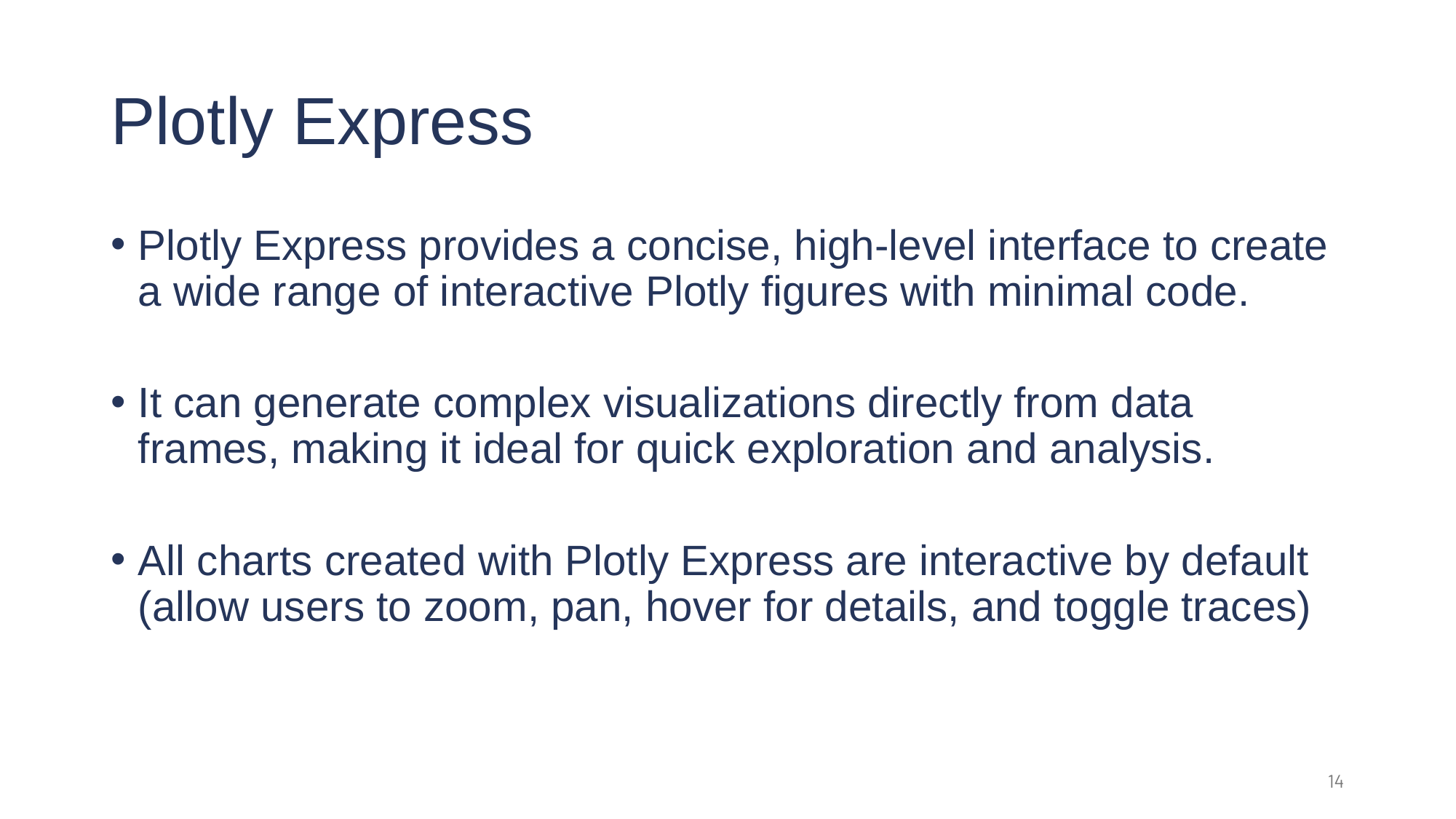

# Plotly Express
Plotly Express provides a concise, high-level interface to create a wide range of interactive Plotly figures with minimal code.

It can generate complex visualizations directly from data frames, making it ideal for quick exploration and analysis.

All charts created with Plotly Express are interactive by default (allow users to zoom, pan, hover for details, and toggle traces)
14